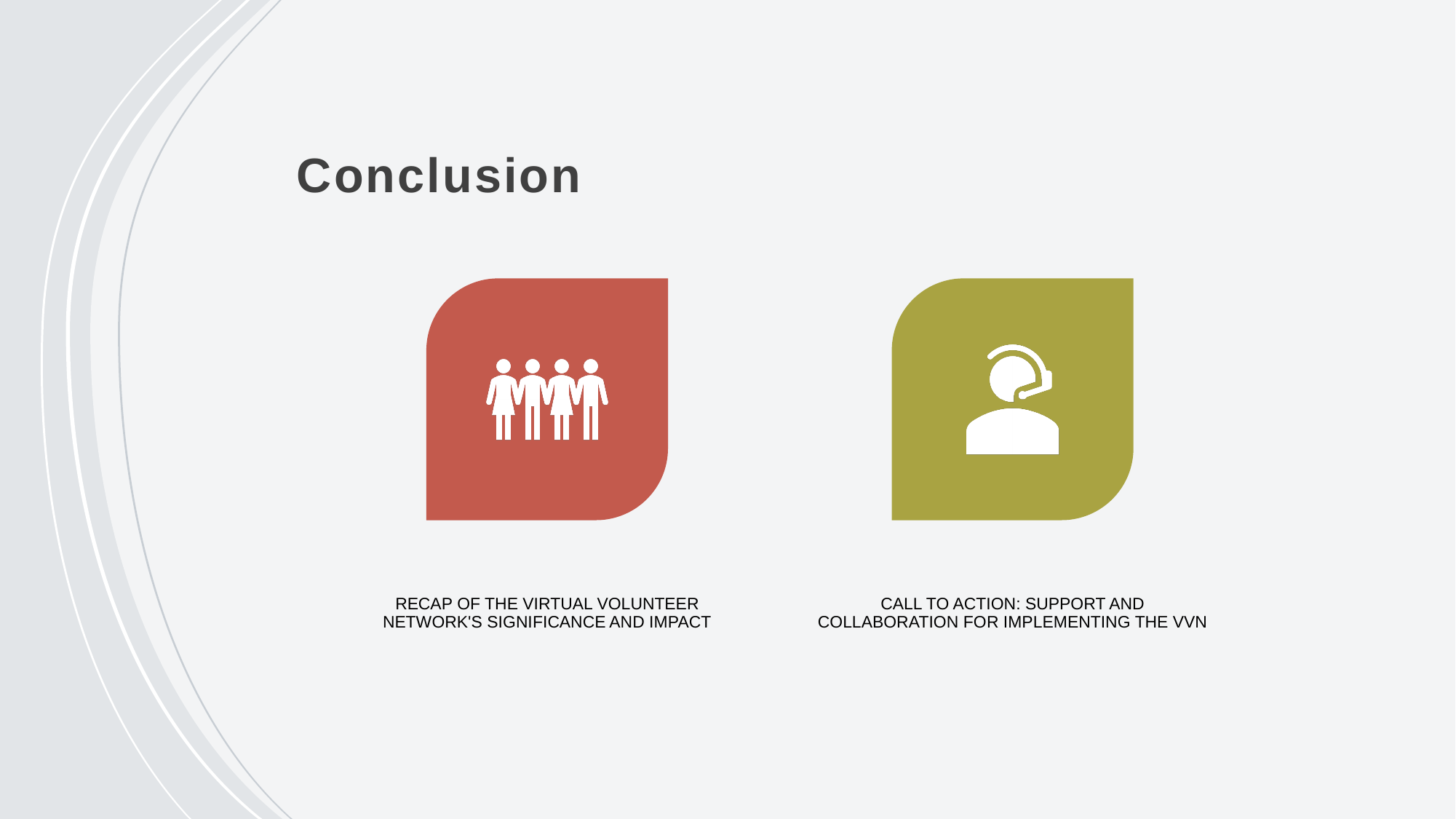

# Conclusion
Recap of the Virtual Volunteer Network's significance and impact
Call to Action: Support and collaboration for implementing the VVN